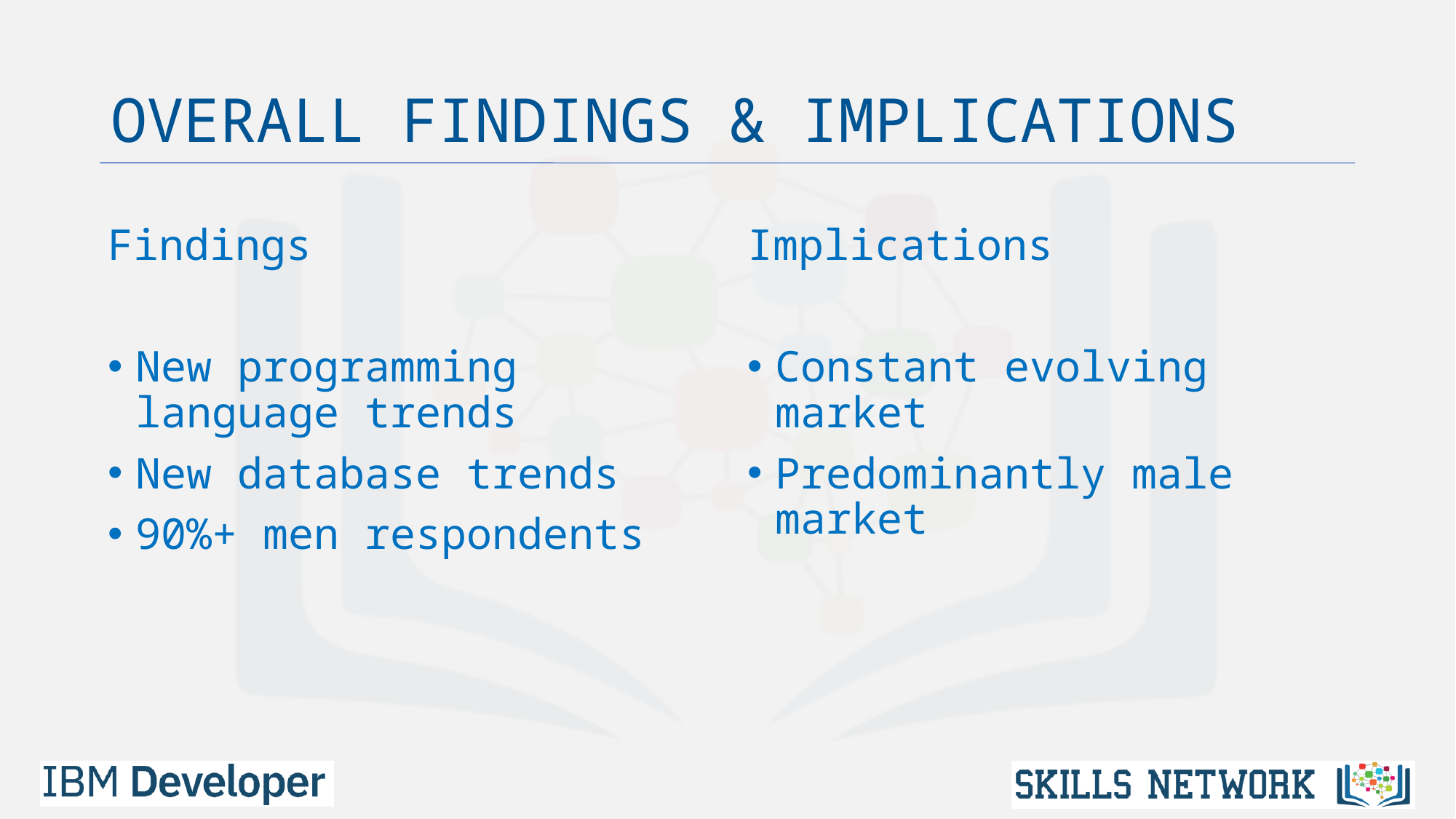

# OVERALL FINDINGS & IMPLICATIONS
Findings

New programming language trends
New database trends
90%+ men respondents
Implications

Constant evolving market
Predominantly male market